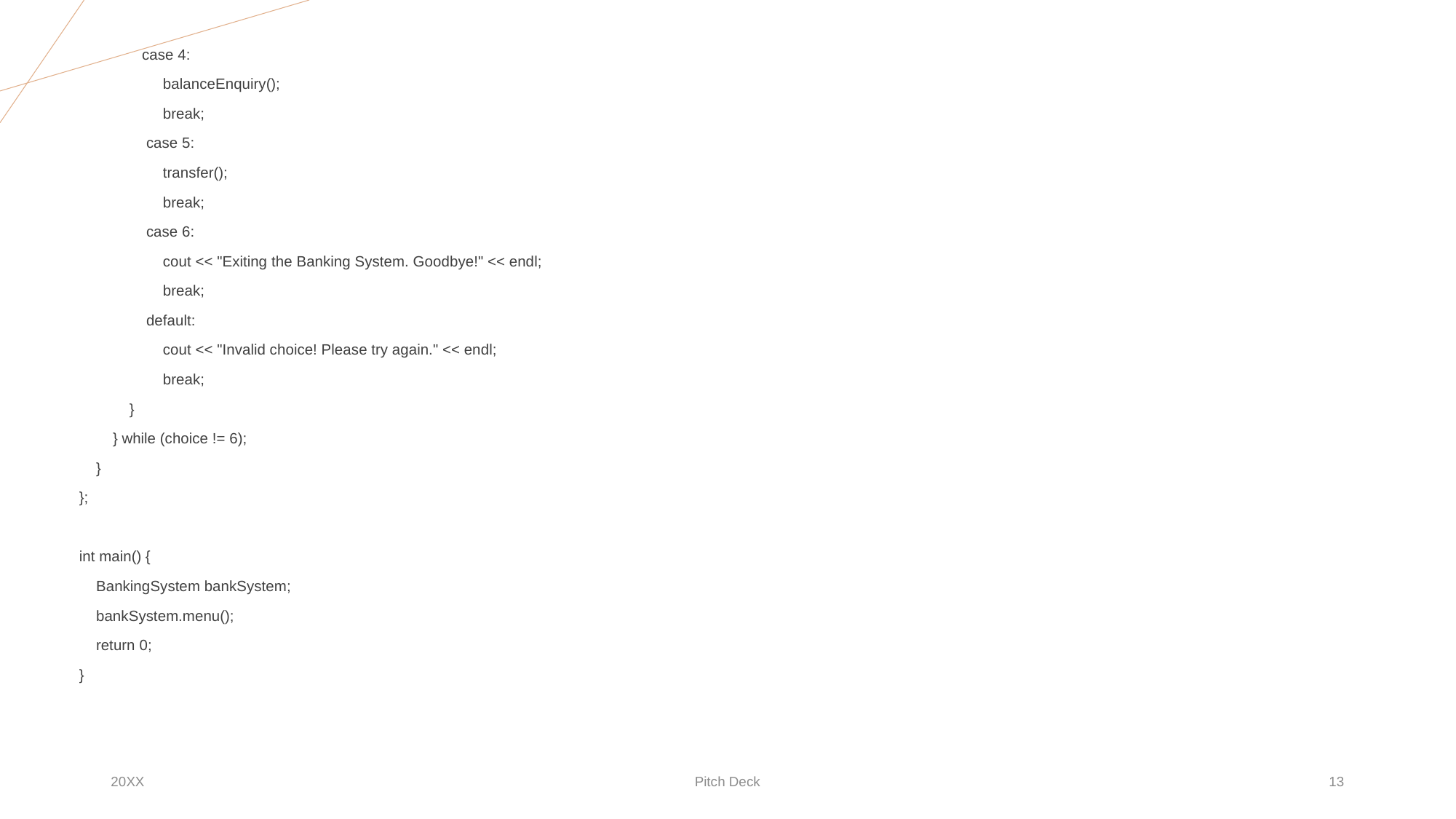

case 4:
                    balanceEnquiry();
                    break;
                case 5:
                    transfer();
                    break;
                case 6:
                    cout << "Exiting the Banking System. Goodbye!" << endl;
                    break;
                default:
                    cout << "Invalid choice! Please try again." << endl;
                    break;
            }
        } while (choice != 6);
    }
};

int main() {
    BankingSystem bankSystem;
    bankSystem.menu();
    return 0;
}
20XX
Pitch Deck
13